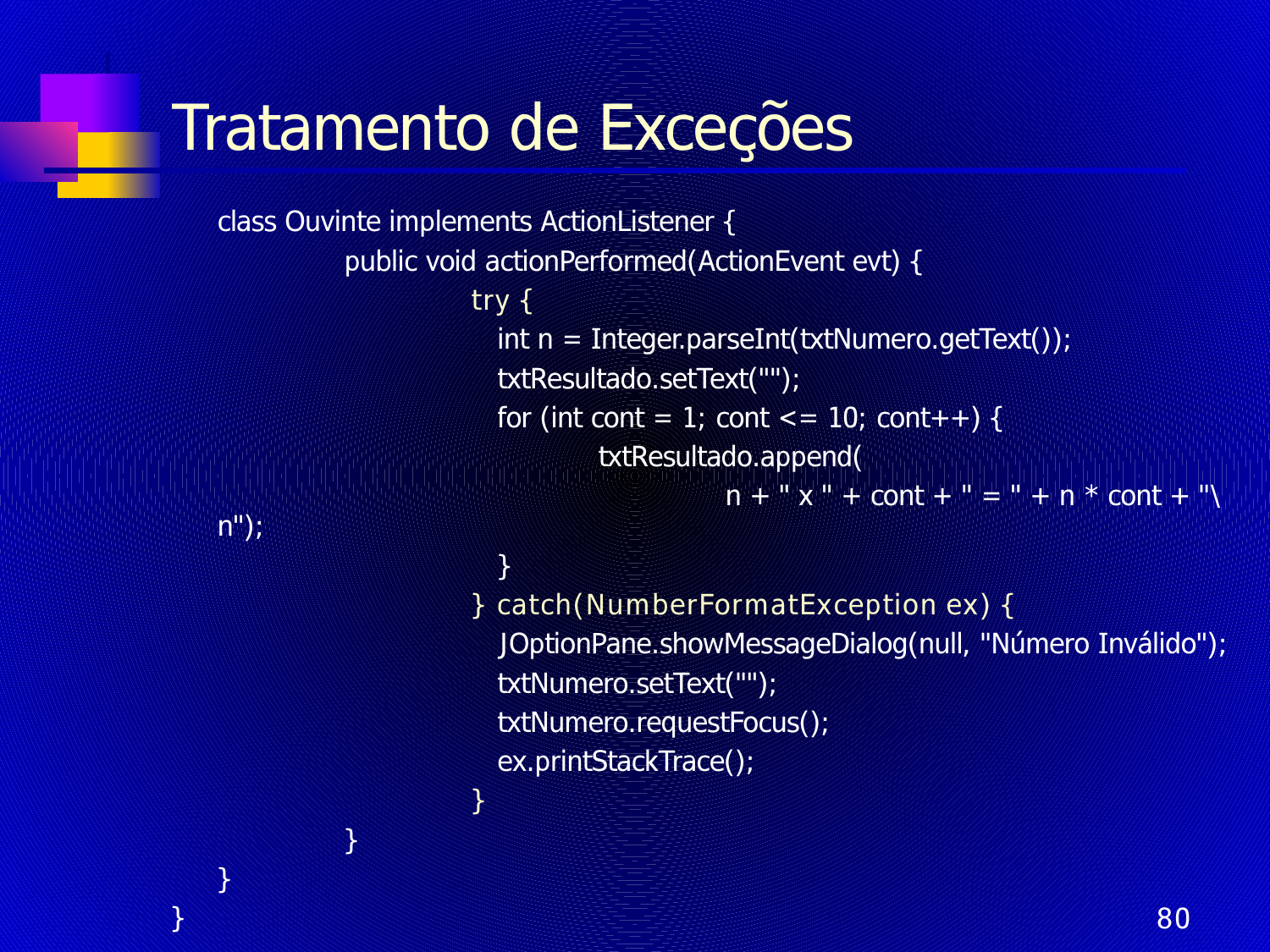

Tratamento de Exceções
	class Ouvinte implements ActionListener {
		public void actionPerformed(ActionEvent evt) {
			try {
			   int n = Integer.parseInt(txtNumero.getText());
			   txtResultado.setText("");
			   for (int cont = 1; cont <= 10; cont++) {
				txtResultado.append(
					n + " x " + cont + " = " + n * cont + "\n");
			   }
			} catch(NumberFormatException ex) {
			   JOptionPane.showMessageDialog(null, "Número Inválido");
			   txtNumero.setText("");
			   txtNumero.requestFocus();
			   ex.printStackTrace();
			}
		}
	}
}

80